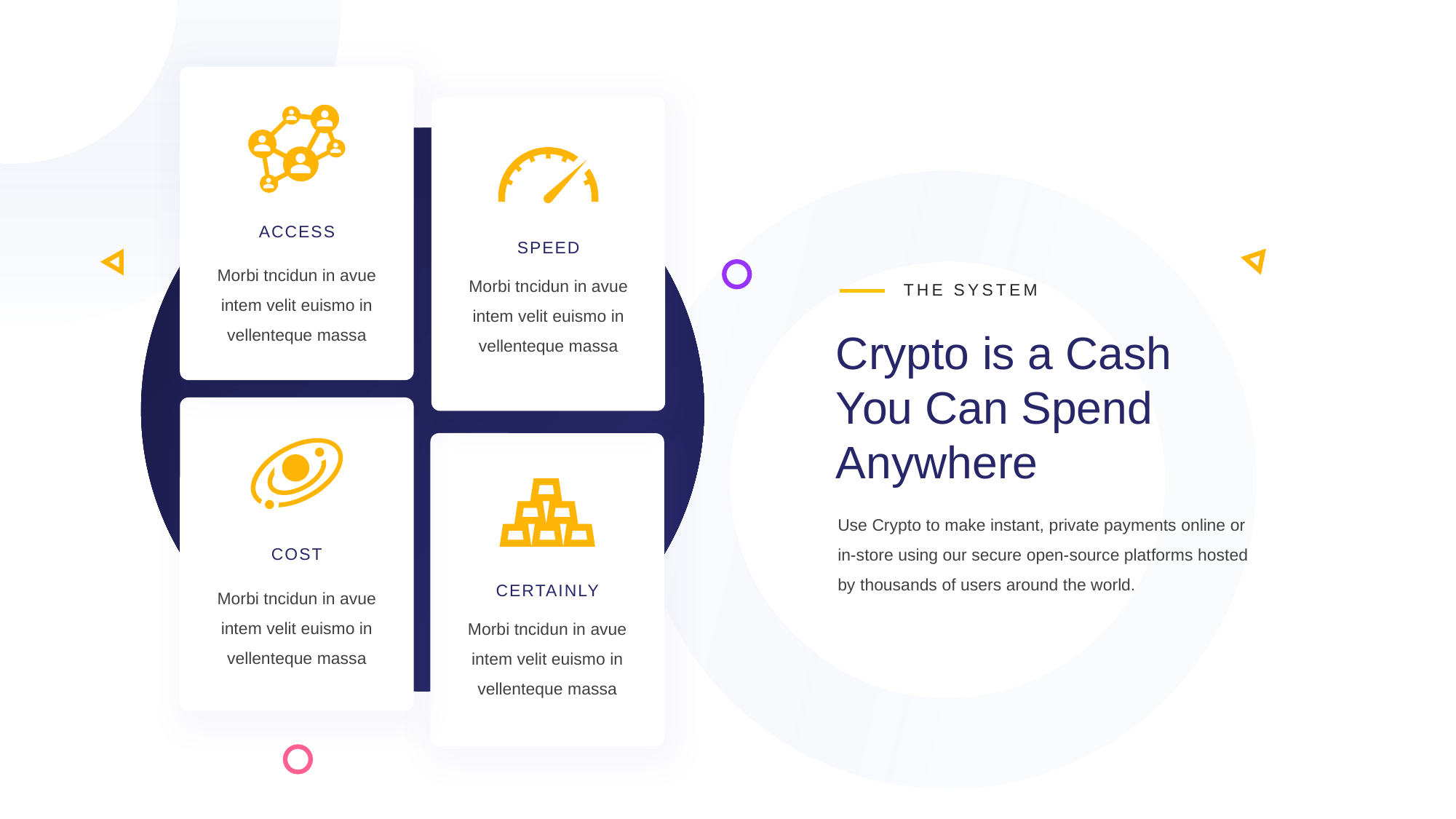

ACCESS
SPEED
Morbi tncidun in avue intem velit euismo in vellenteque massa

Morbi tncidun in avue intem velit euismo in vellenteque massa

THE SYSTEM
Crypto is a Cash
You Can Spend
Anywhere

Use Crypto to make instant, private payments online or in-store using our secure open-source platforms hosted by thousands of users around the world.
COST
CERTAINLY
Morbi tncidun in avue intem velit euismo in vellenteque massa
Morbi tncidun in avue intem velit euismo in vellenteque massa